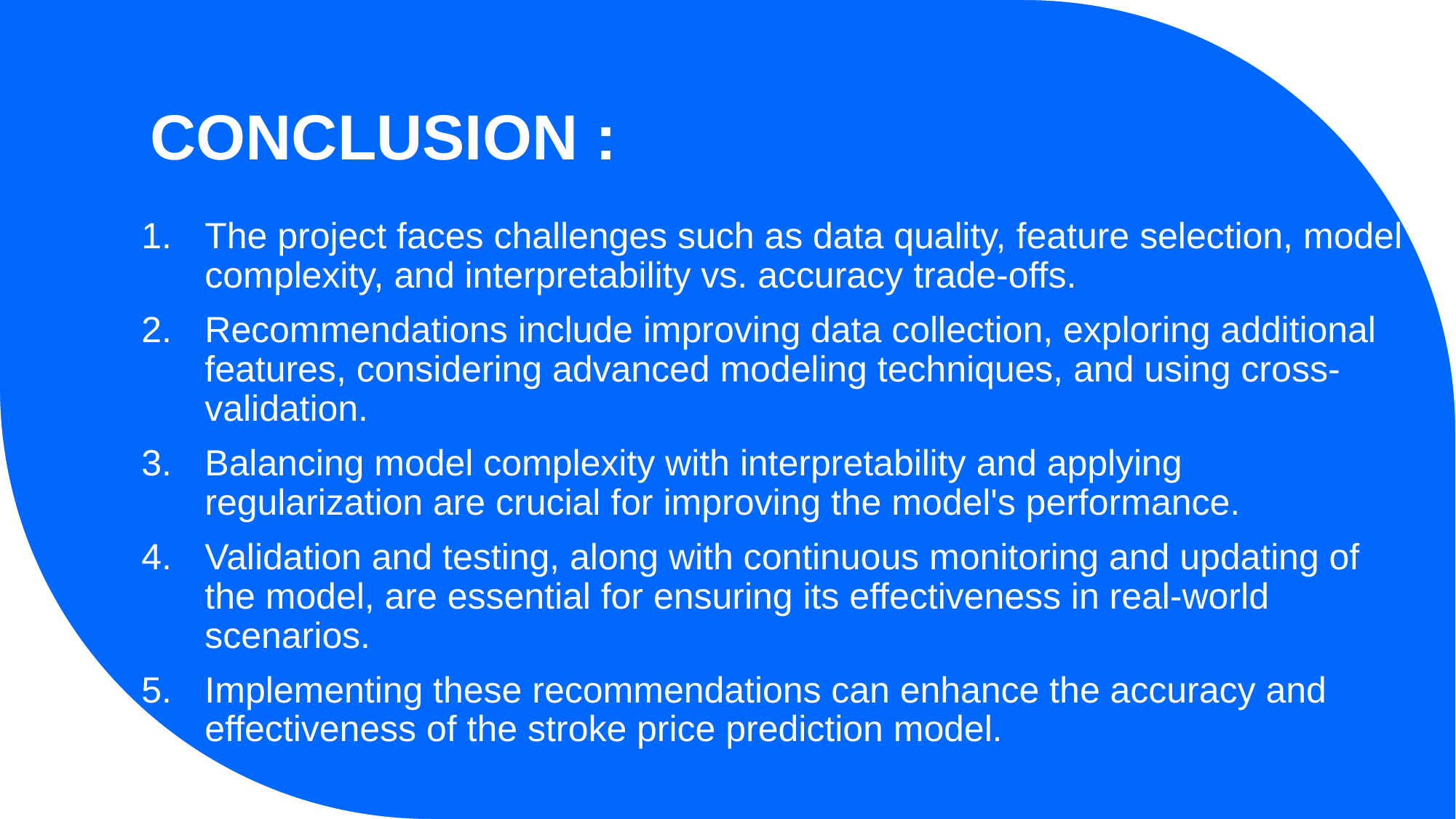

# CONCLUSION :
The project faces challenges such as data quality, feature selection, model complexity, and interpretability vs. accuracy trade-offs.
Recommendations include improving data collection, exploring additional features, considering advanced modeling techniques, and using cross-validation.
Balancing model complexity with interpretability and applying regularization are crucial for improving the model's performance.
Validation and testing, along with continuous monitoring and updating of the model, are essential for ensuring its effectiveness in real-world scenarios.
Implementing these recommendations can enhance the accuracy and effectiveness of the stroke price prediction model.